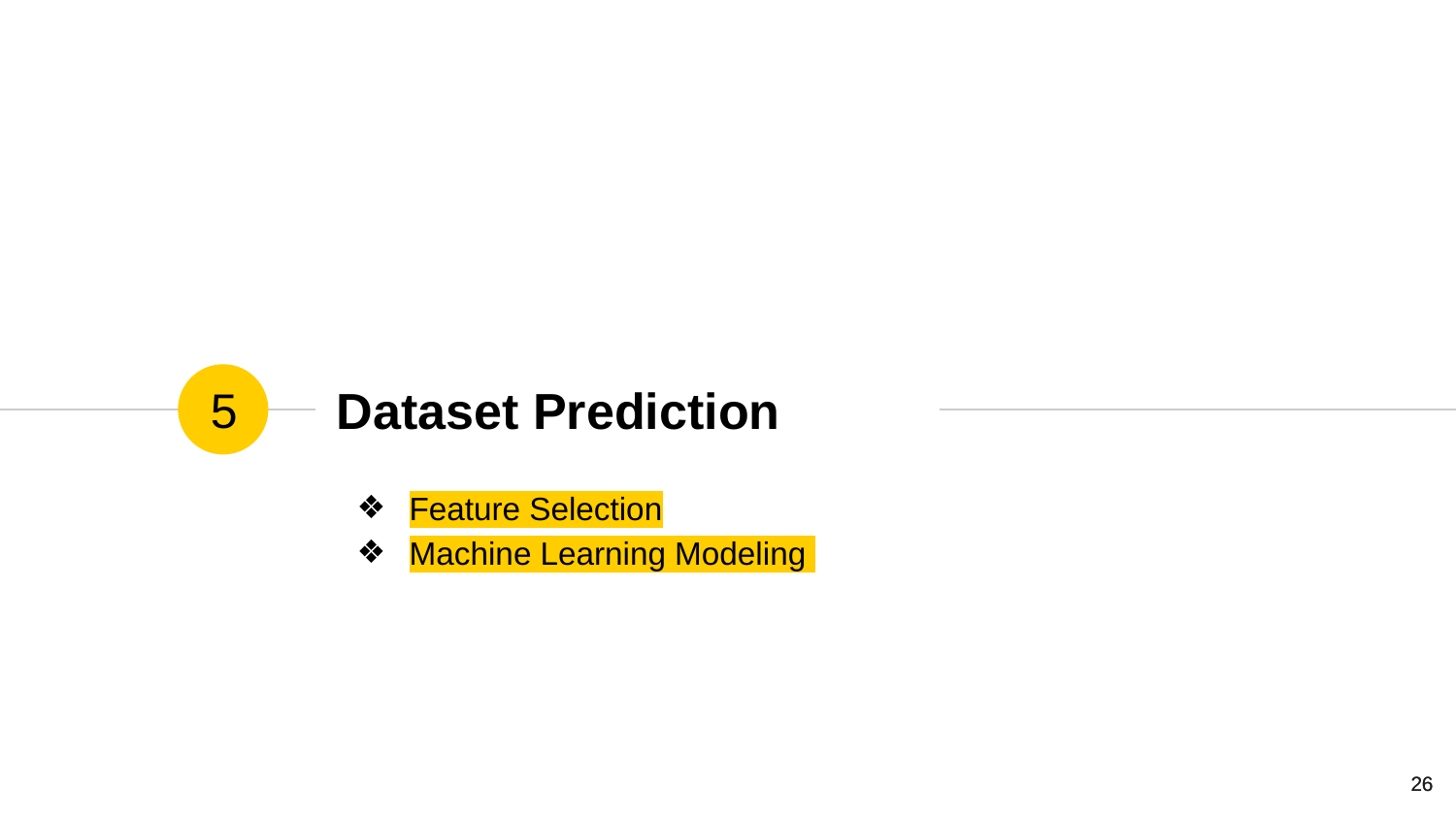

# Dataset Prediction
5
Feature Selection
Machine Learning Modeling
26
26